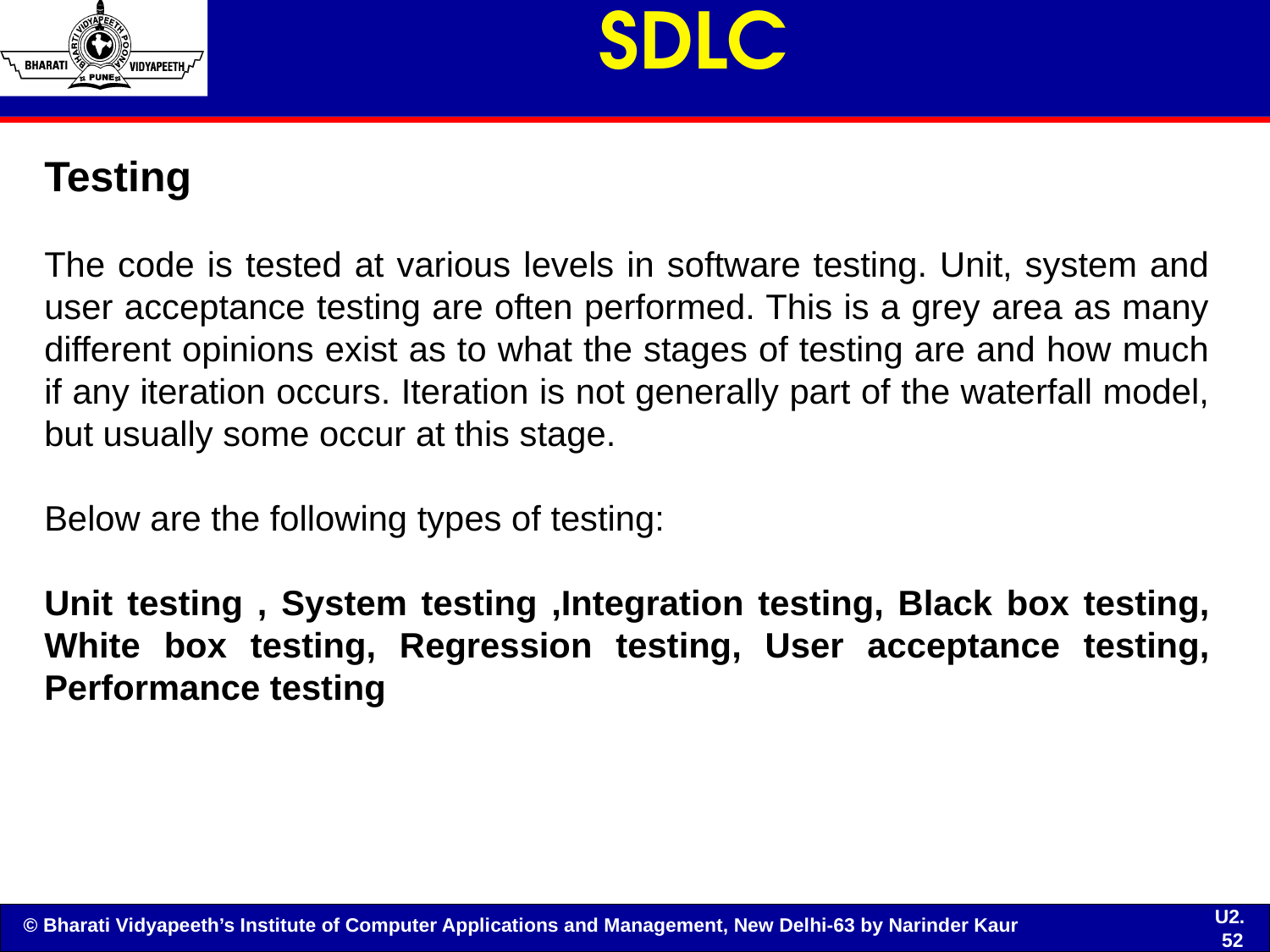

# SDLC
Testing

The code is tested at various levels in software testing. Unit, system and user acceptance testing are often performed. This is a grey area as many different opinions exist as to what the stages of testing are and how much if any iteration occurs. Iteration is not generally part of the waterfall model, but usually some occur at this stage.

Below are the following types of testing:

Unit testing , System testing ,Integration testing, Black box testing, White box testing, Regression testing, User acceptance testing, Performance testing